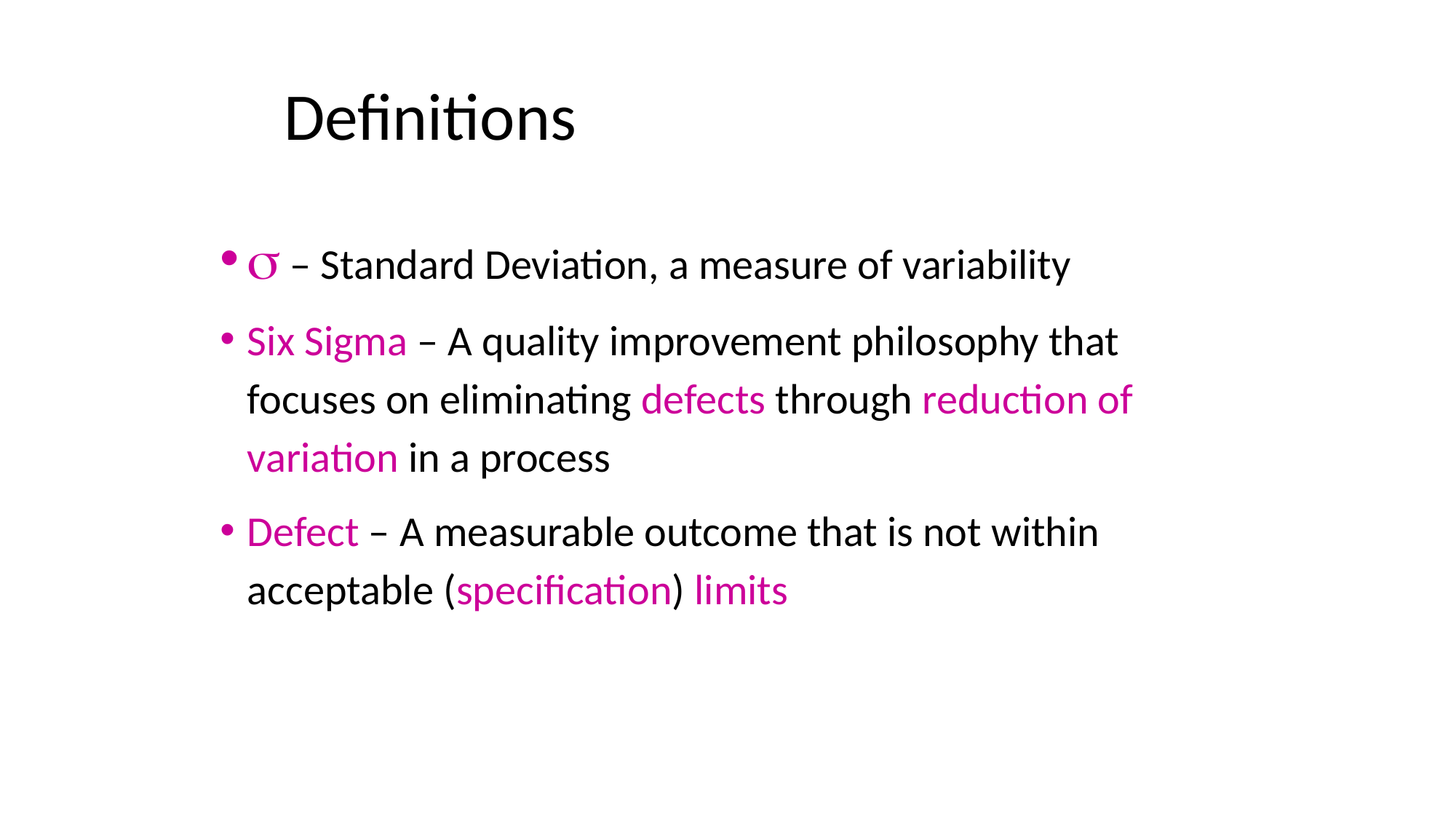

# Definitions
σ – Standard Deviation, a measure of variability
Six Sigma – A quality improvement philosophy that focuses on eliminating defects through reduction of variation in a process
Defect – A measurable outcome that is not within acceptable (specification) limits